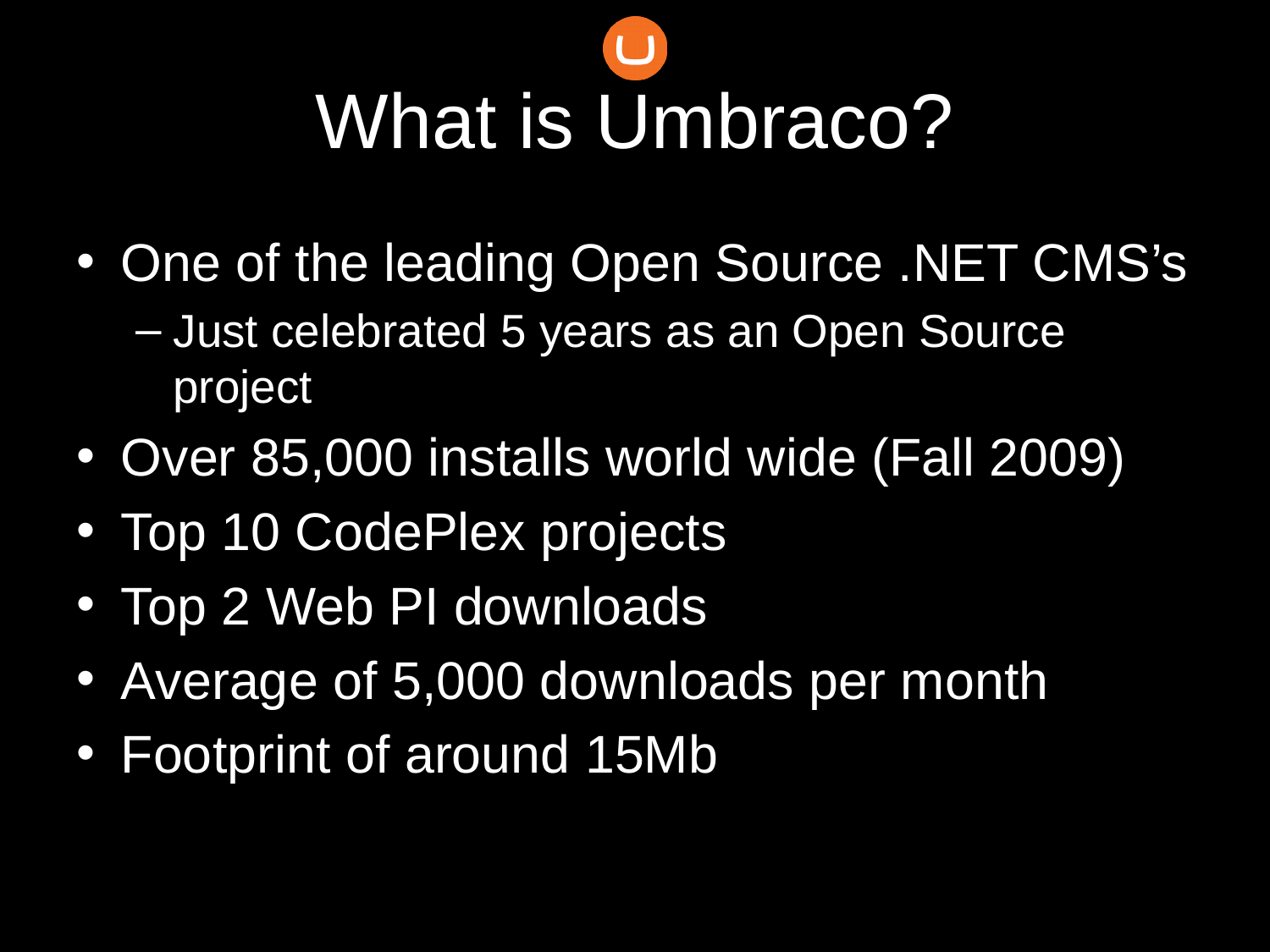

# What is Umbraco?
One of the leading Open Source .NET CMS’s
Just celebrated 5 years as an Open Source project
Over 85,000 installs world wide (Fall 2009)
Top 10 CodePlex projects
Top 2 Web PI downloads
Average of 5,000 downloads per month
Footprint of around 15Mb